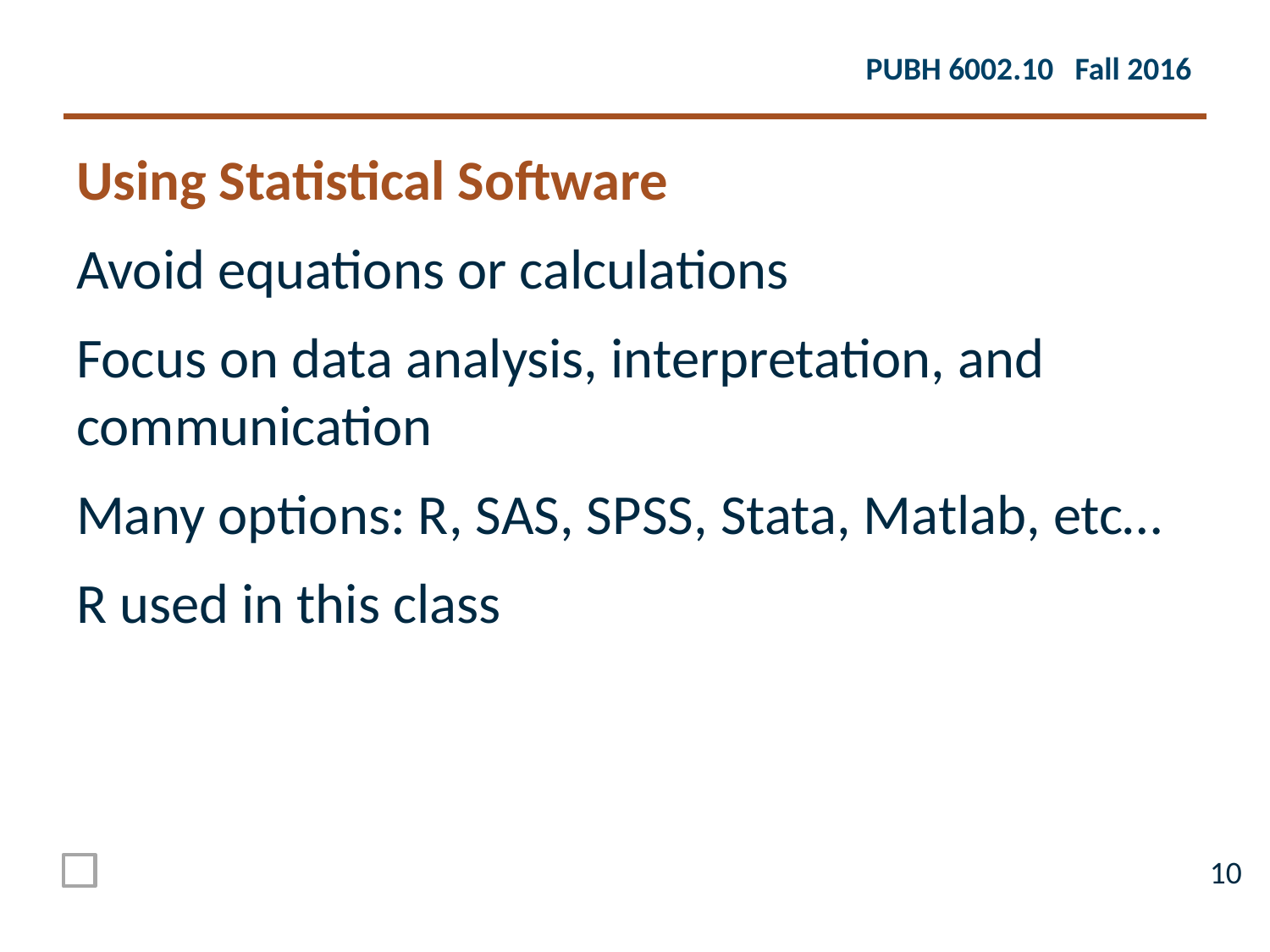

Using Statistical Software
Avoid equations or calculations
Focus on data analysis, interpretation, and communication
Many options: R, SAS, SPSS, Stata, Matlab, etc…
R used in this class